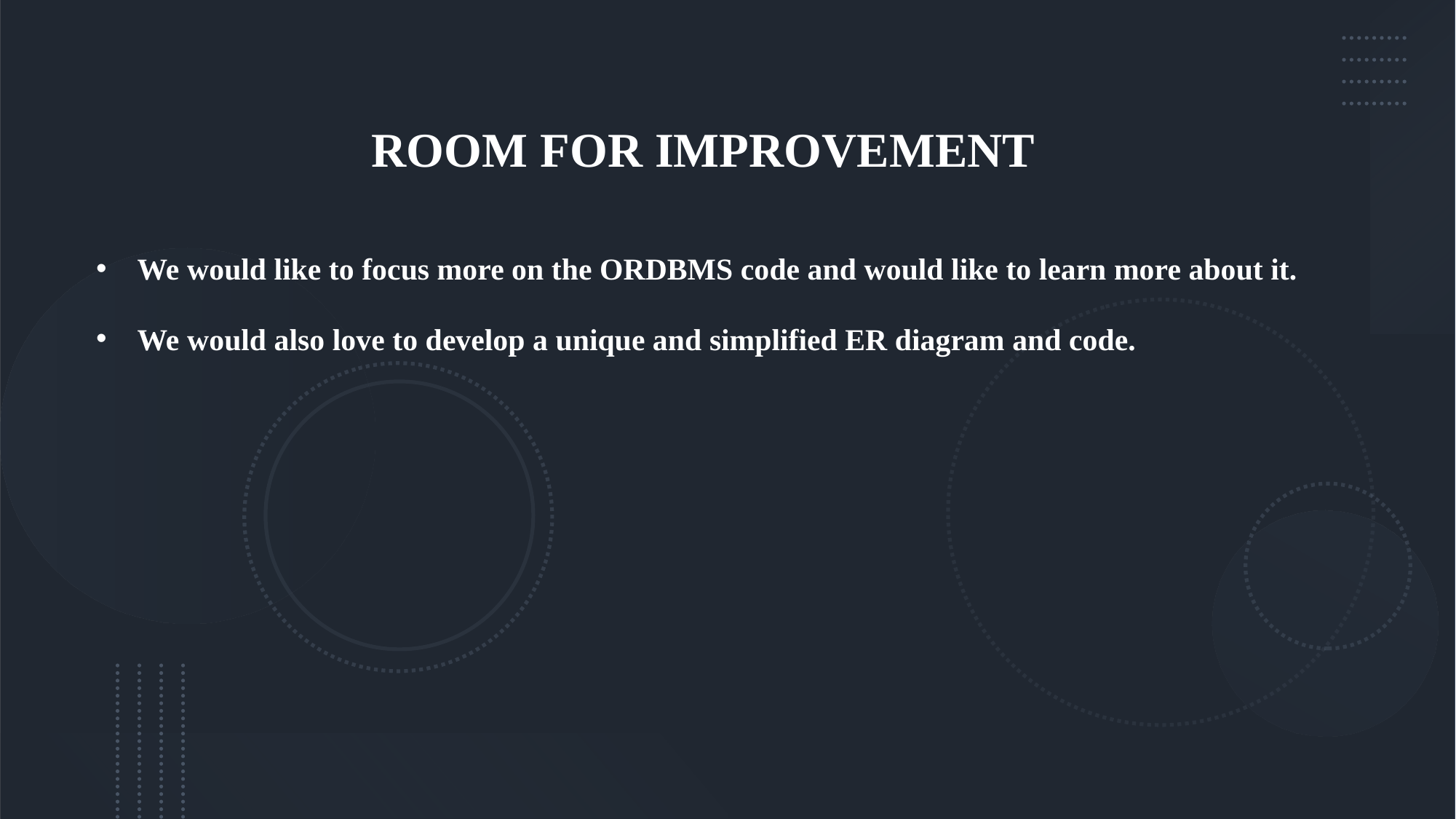

# ROOM FOR IMPROVEMENT

We would like to focus more on the ORDBMS code and would like to learn more about it.
We would also love to develop a unique and simplified ER diagram and code.